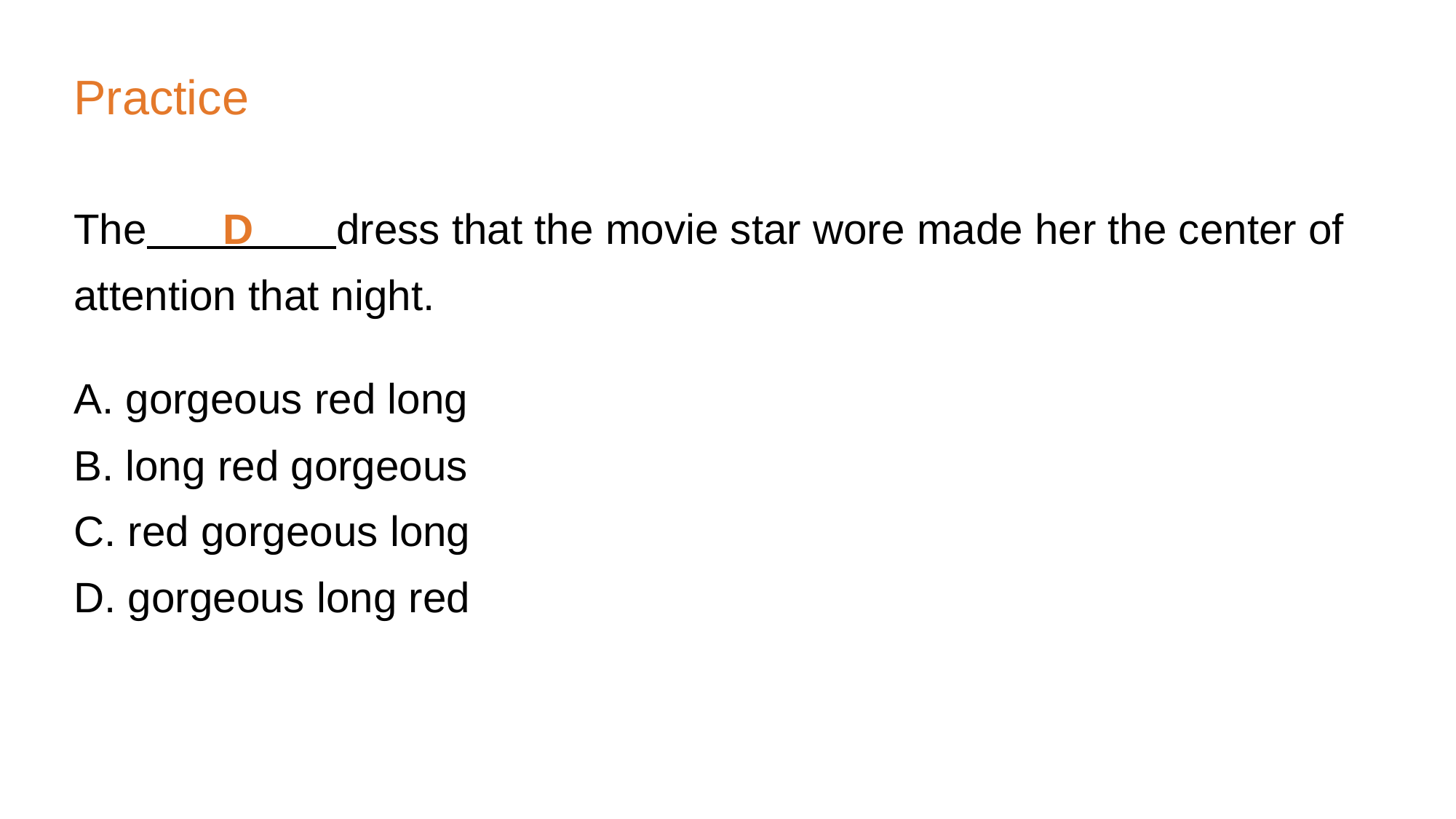

Practice
The                dress that the movie star wore made her the center of attention that night.

A. gorgeous red long
B. long red gorgeous
C. red gorgeous long
D. gorgeous long red

D